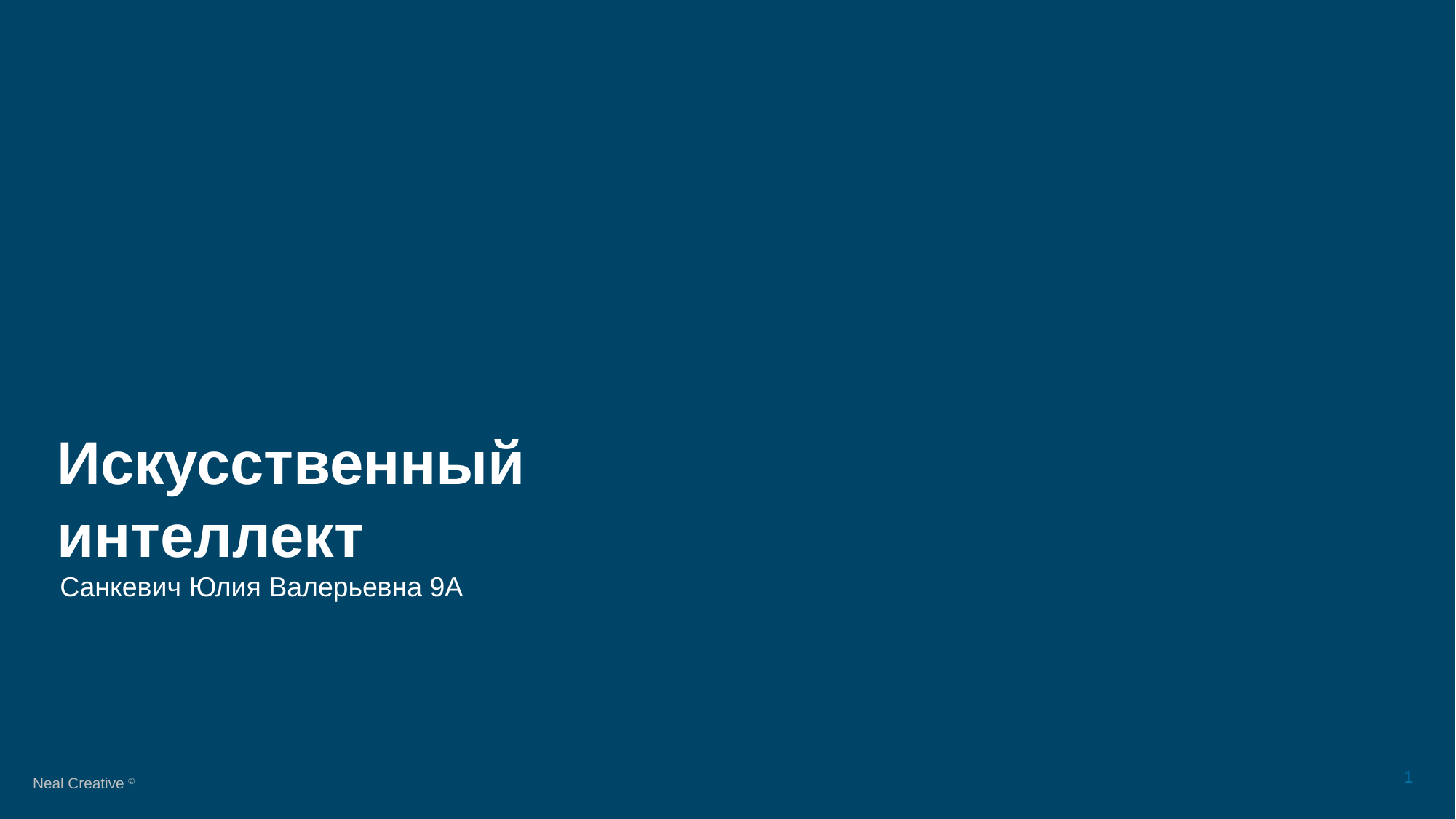

Искусственный интеллект
Санкевич Юлия Валерьевна 9А
1